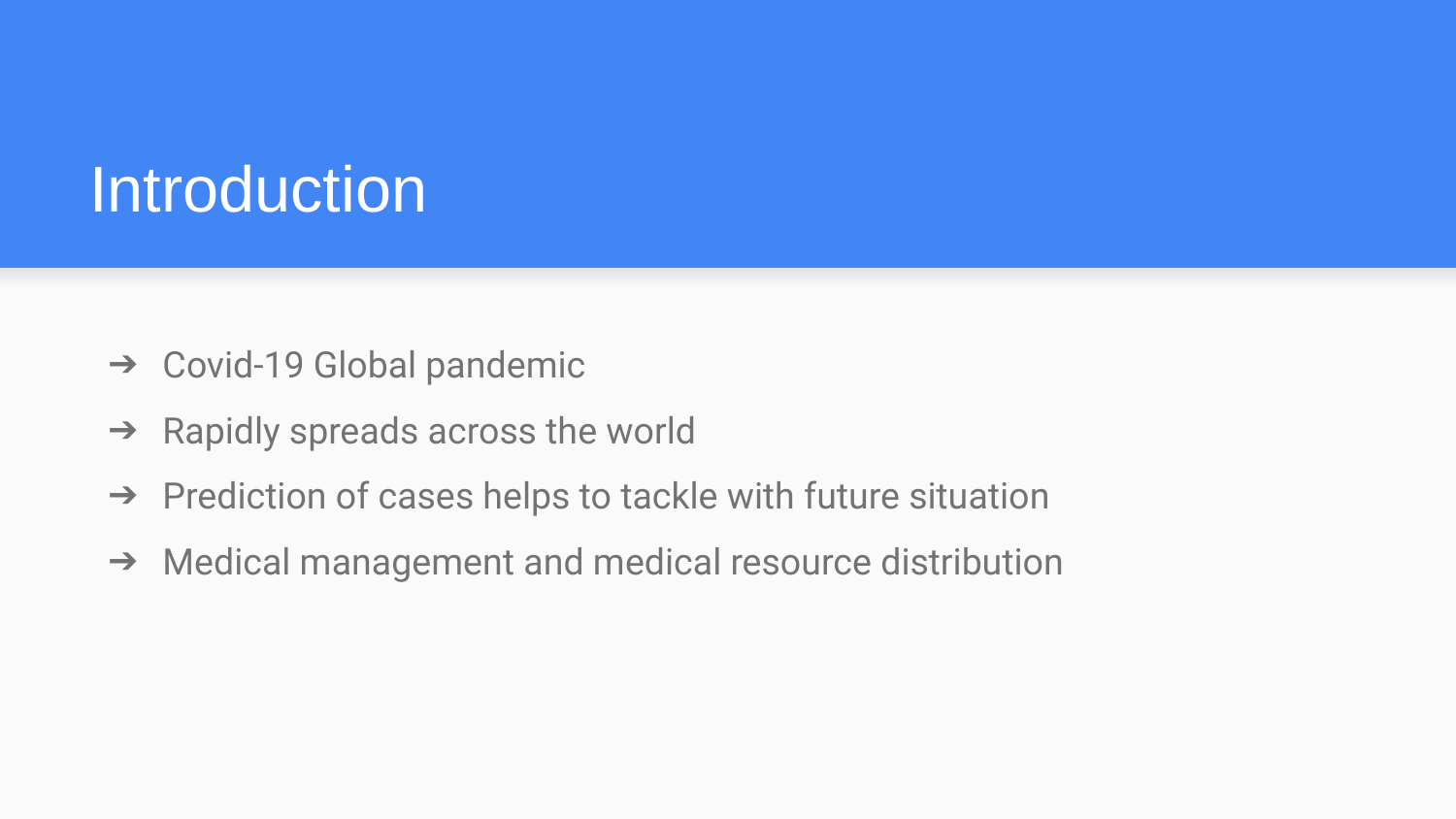

# Introduction
Covid-19 Global pandemic
Rapidly spreads across the world
Prediction of cases helps to tackle with future situation
Medical management and medical resource distribution